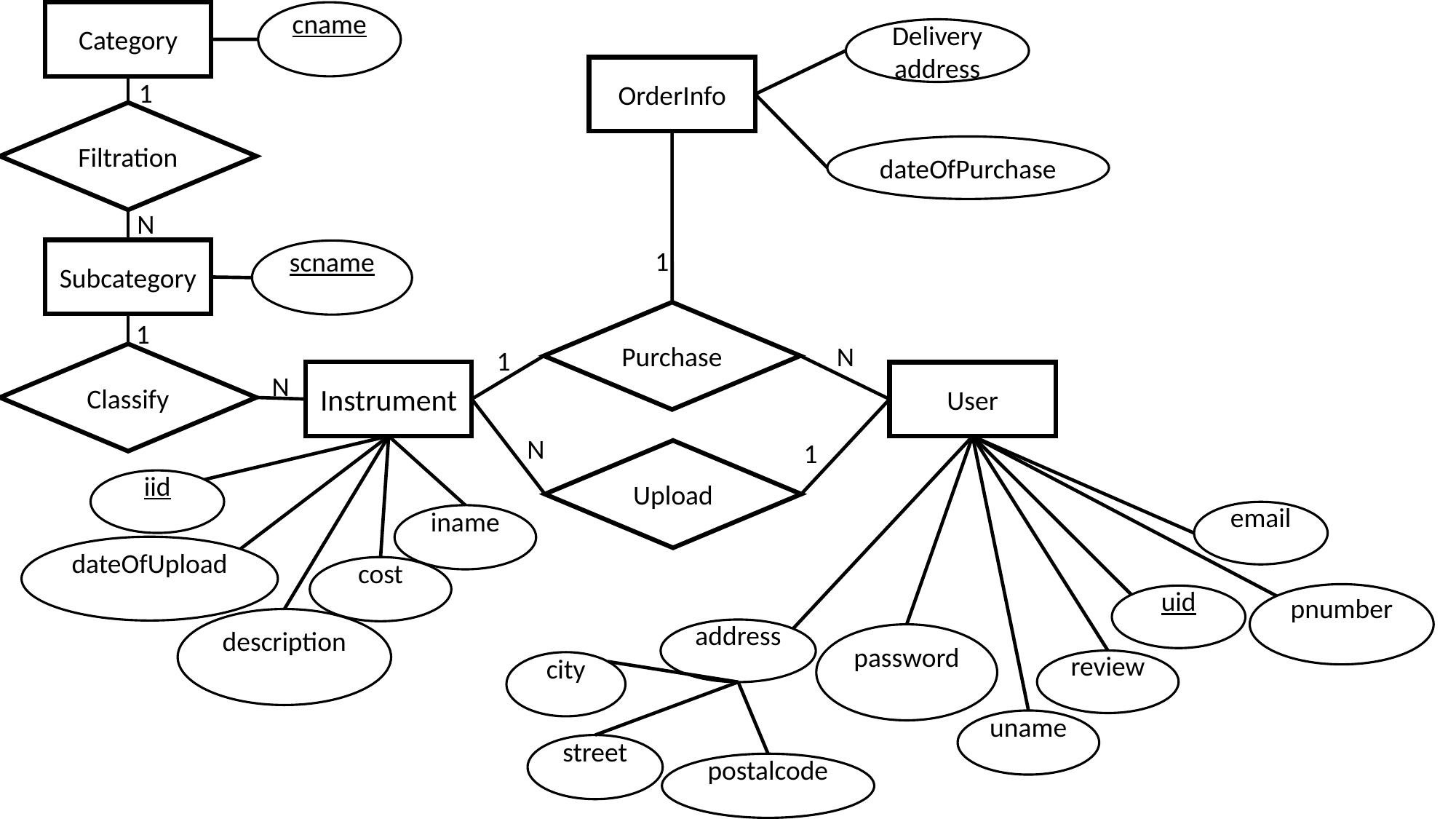

cname

Category
Delivery address
OrderInfo
1
Filtration
dateOfPurchase
N
1
Subcategory
scname

Purchase
1
N
1
Classify
Instrument
User
N
N
1
Upload
iid

email

iname

dateOfUpload

cost

pnumber

uid

description

address

password

review

city

uname

street

postalcode